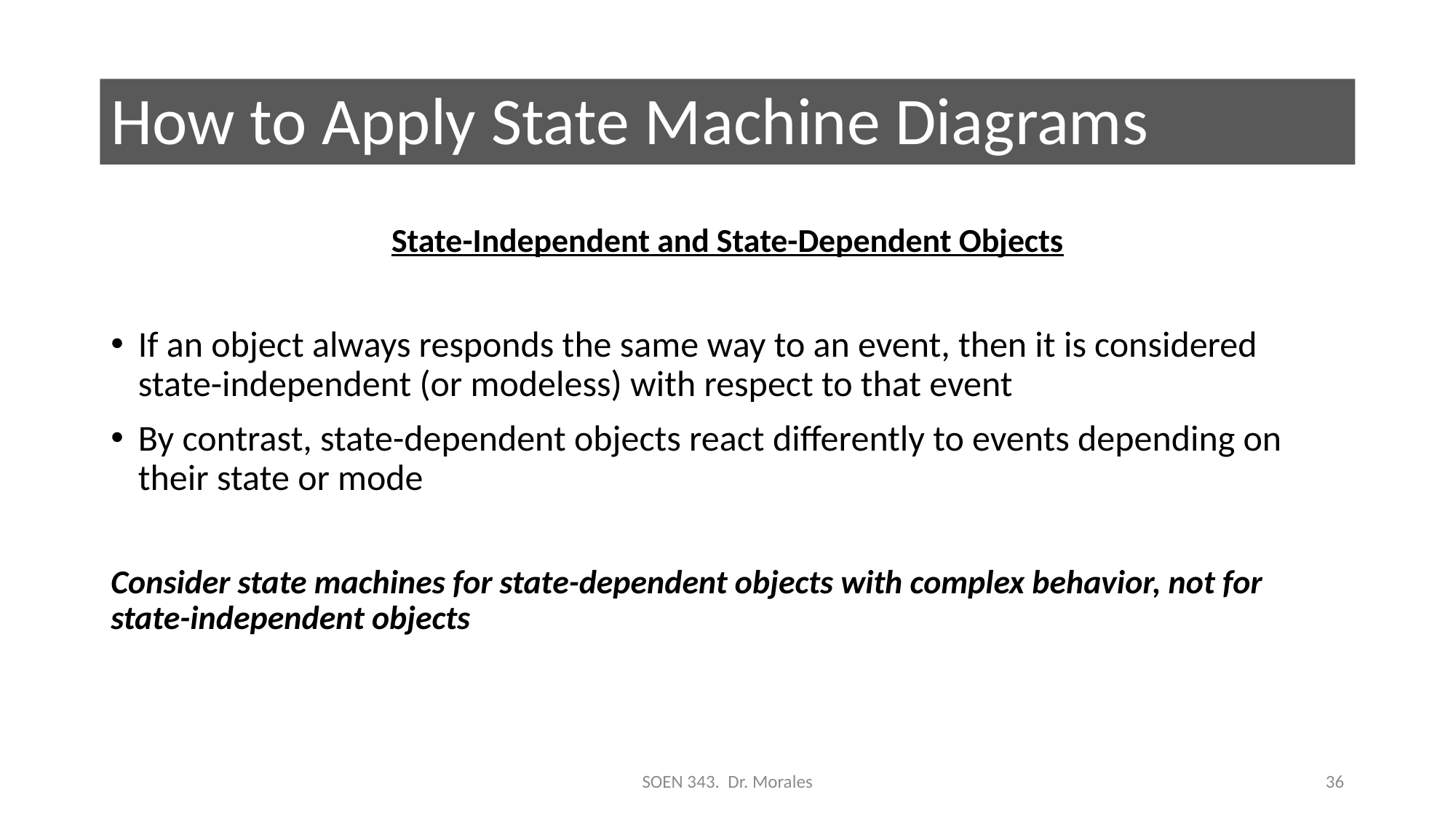

# How to Apply State Machine Diagrams
State-Independent and State-Dependent Objects

If an object always responds the same way to an event, then it is considered state-independent (or modeless) with respect to that event
By contrast, state-dependent objects react differently to events depending on their state or mode

Consider state machines for state-dependent objects with complex behavior, not for state-independent objects
SOEN 343.  Dr. Morales
36